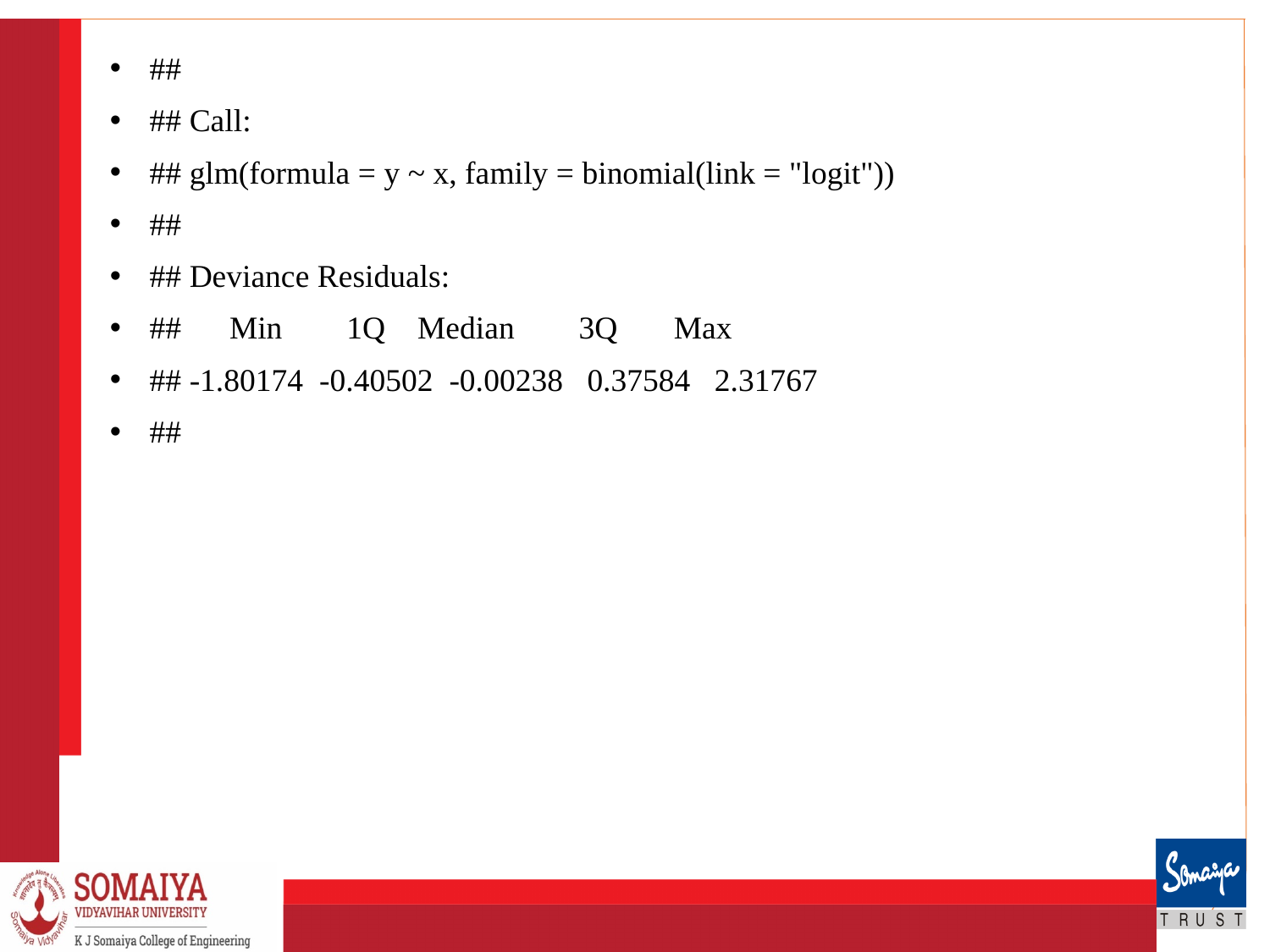

##
## Call:
## glm(formula = y ~ x, family = binomial(link = "logit"))
##
## Deviance Residuals:
##      Min        1Q    Median        3Q       Max
## -1.80174  -0.40502  -0.00238   0.37584   2.31767
##